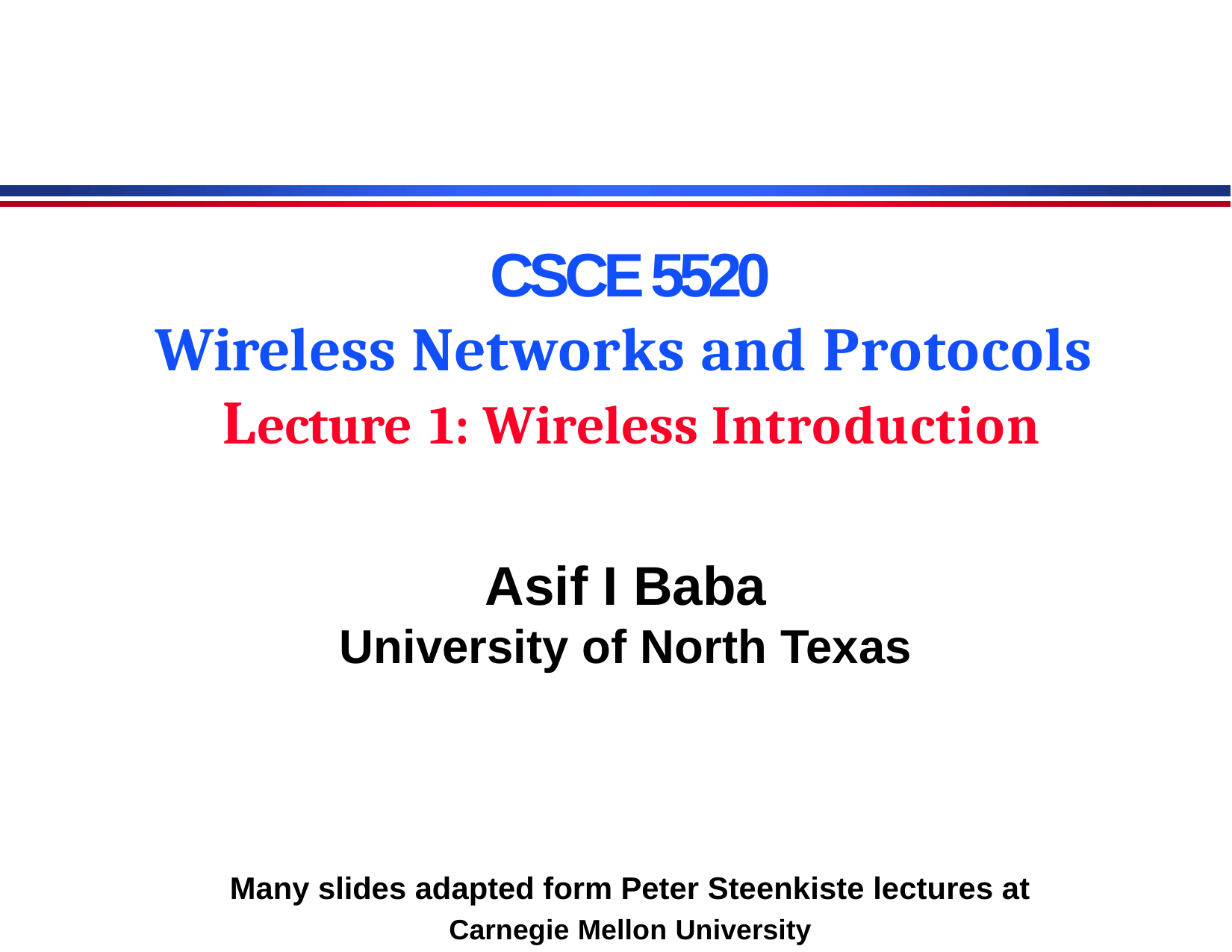

CSCE 5520
Wireless Networks and Protocols  Lecture 1: Wireless Introduction

Asif I Baba
University of North Texas

Many slides adapted form Peter Steenkiste lectures at
Carnegie Mellon University